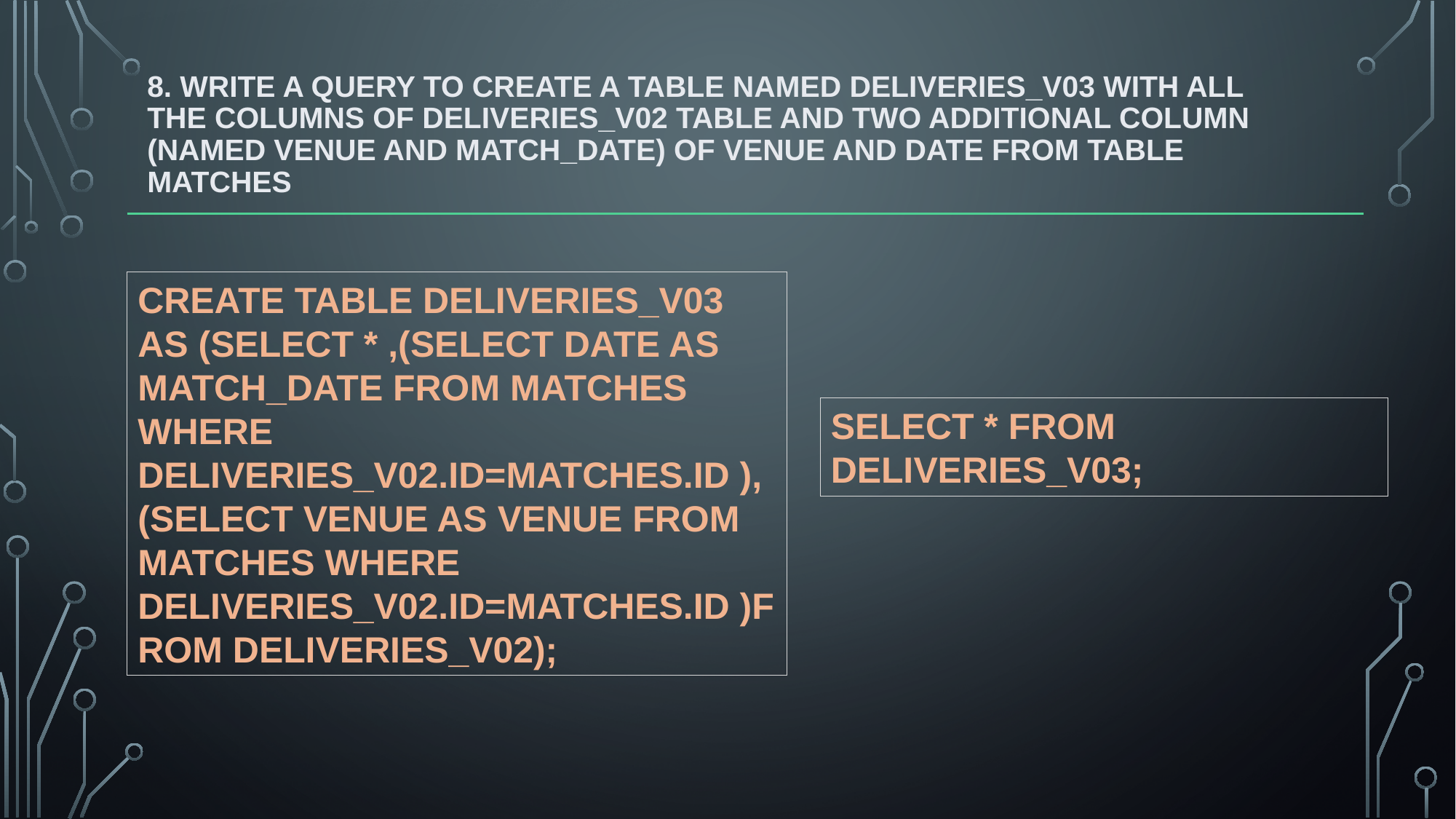

# 8. Write a query to create a table named deliveries_v03 with all the columns of deliveries_v02 table and two additional column (named venue and match_date) of venue and date from table matches
create table deliveries_v03 as (select * ,(select date as match_date from Matches where deliveries_v02.id=Matches.id ),(select venue as venue from Matches where deliveries_v02.id=Matches.id )from deliveries_v02);
select * from deliveries_v03;